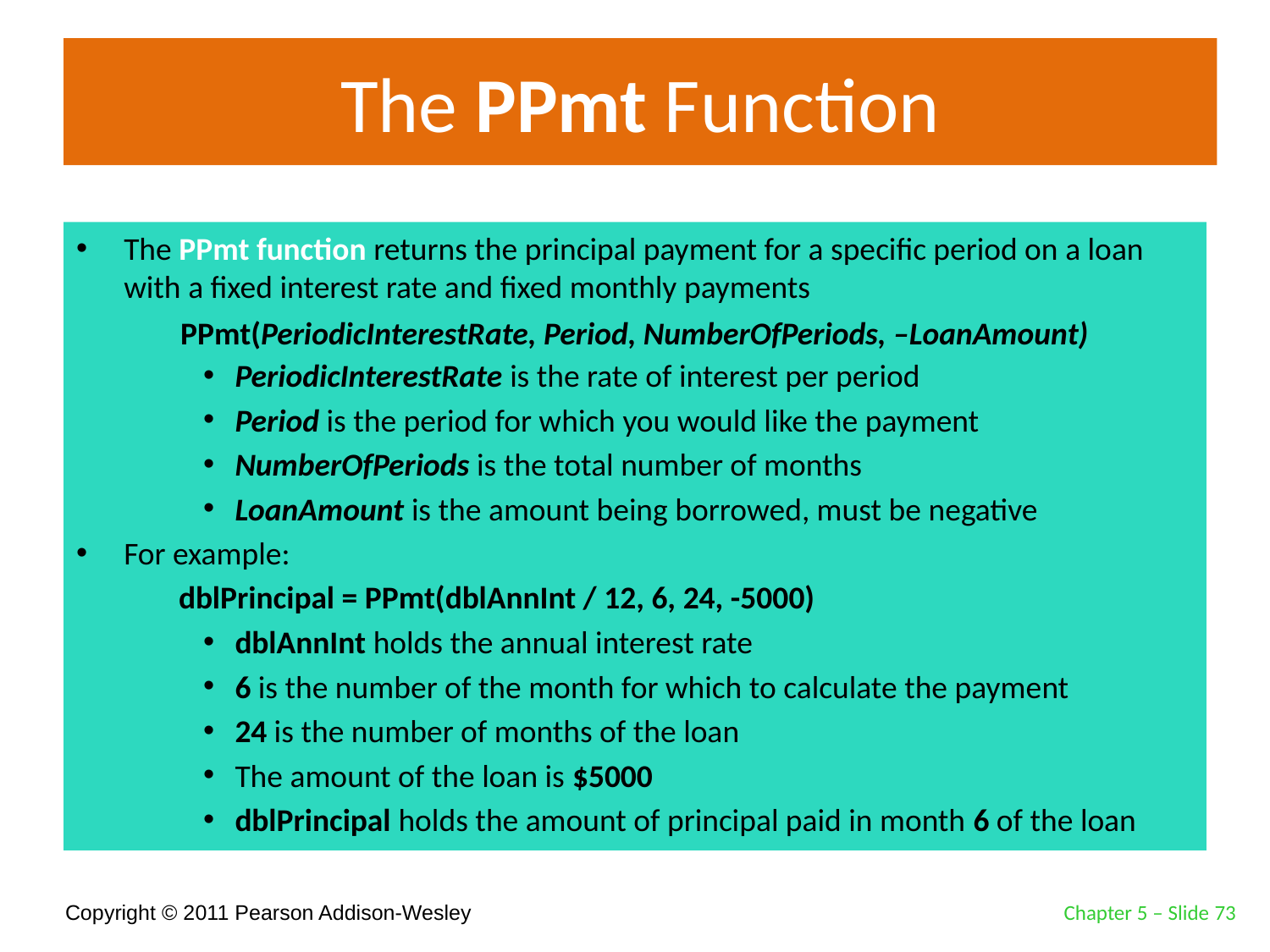

# The PPmt Function
The PPmt function returns the principal payment for a specific period on a loan with a fixed interest rate and fixed monthly payments

PeriodicInterestRate is the rate of interest per period
Period is the period for which you would like the payment
NumberOfPeriods is the total number of months
LoanAmount is the amount being borrowed, must be negative
For example:

dblAnnInt holds the annual interest rate
6 is the number of the month for which to calculate the payment
24 is the number of months of the loan
The amount of the loan is $5000
dblPrincipal holds the amount of principal paid in month 6 of the loan
PPmt(PeriodicInterestRate, Period, NumberOfPeriods, –LoanAmount)
dblPrincipal = PPmt(dblAnnInt / 12, 6, 24, -5000)
Chapter 5 – Slide 73